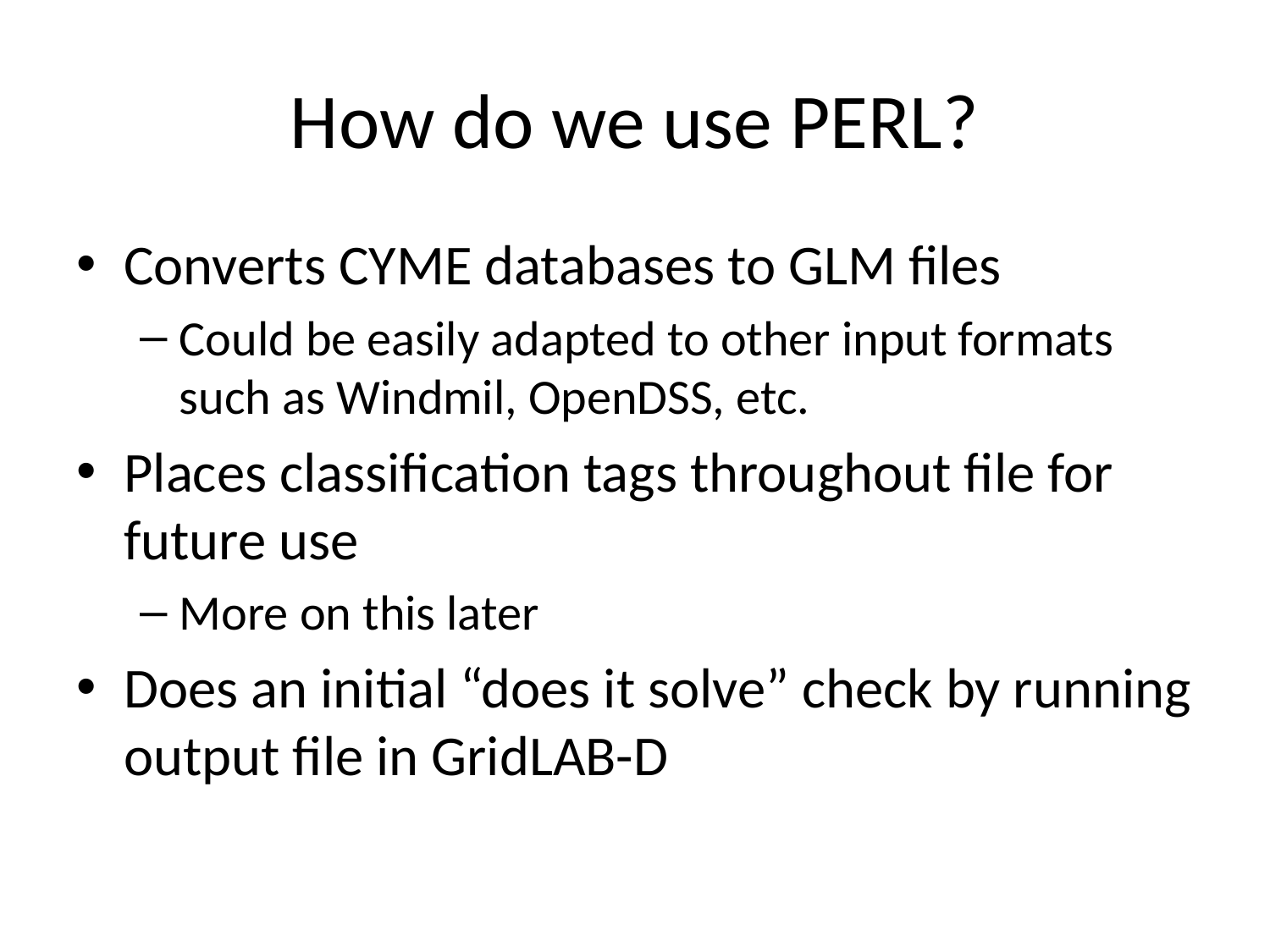

# How do we use PERL?
Converts CYME databases to GLM files
Could be easily adapted to other input formats such as Windmil, OpenDSS, etc.
Places classification tags throughout file for future use
More on this later
Does an initial “does it solve” check by running output file in GridLAB-D